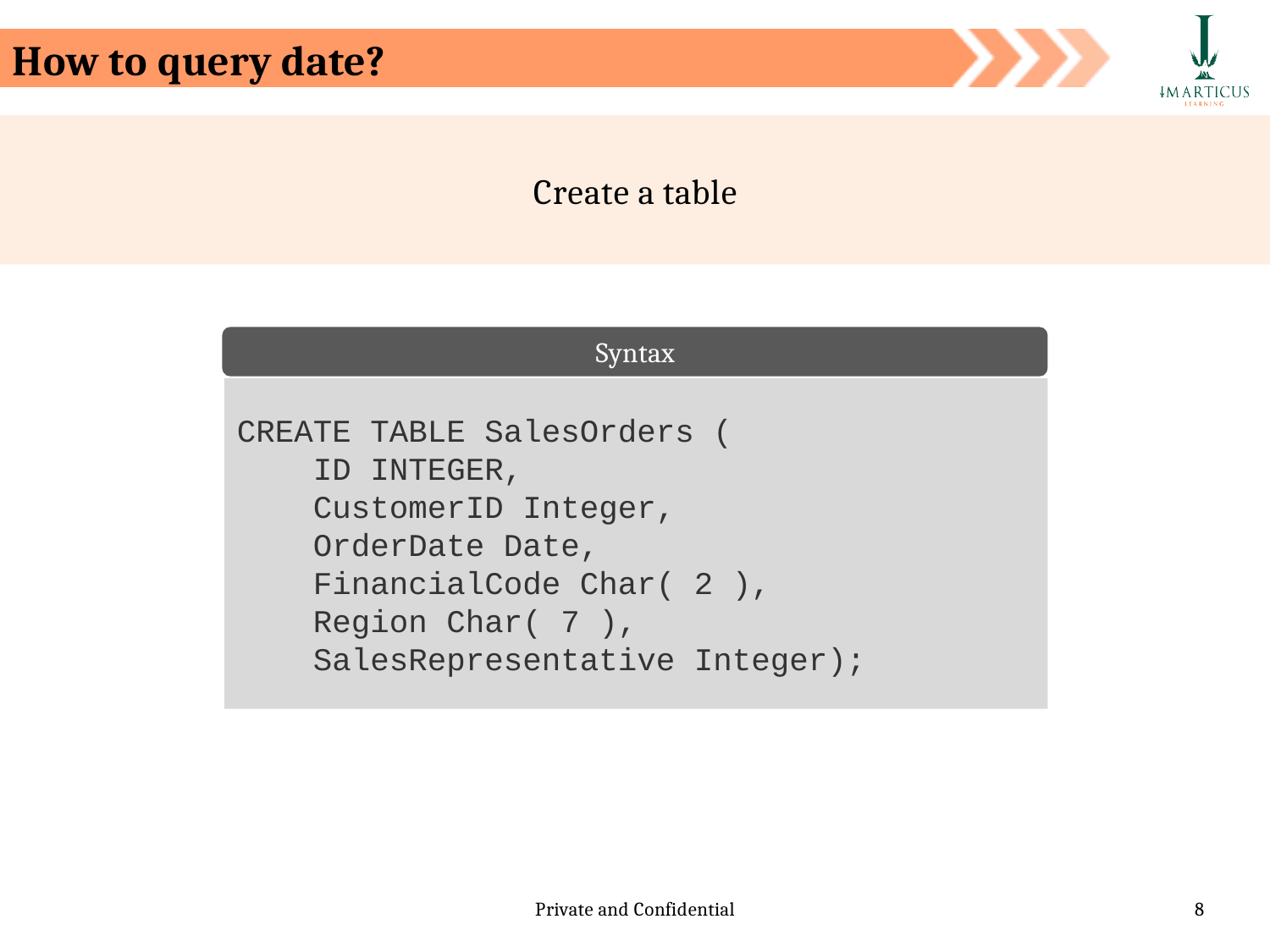

How to query date?

Create a table
Syntax
CREATE TABLE SalesOrders (
    ID INTEGER,
    CustomerID Integer,
    OrderDate Date,
    FinancialCode Char( 2 ),
    Region Char( 7 ),
    SalesRepresentative Integer);